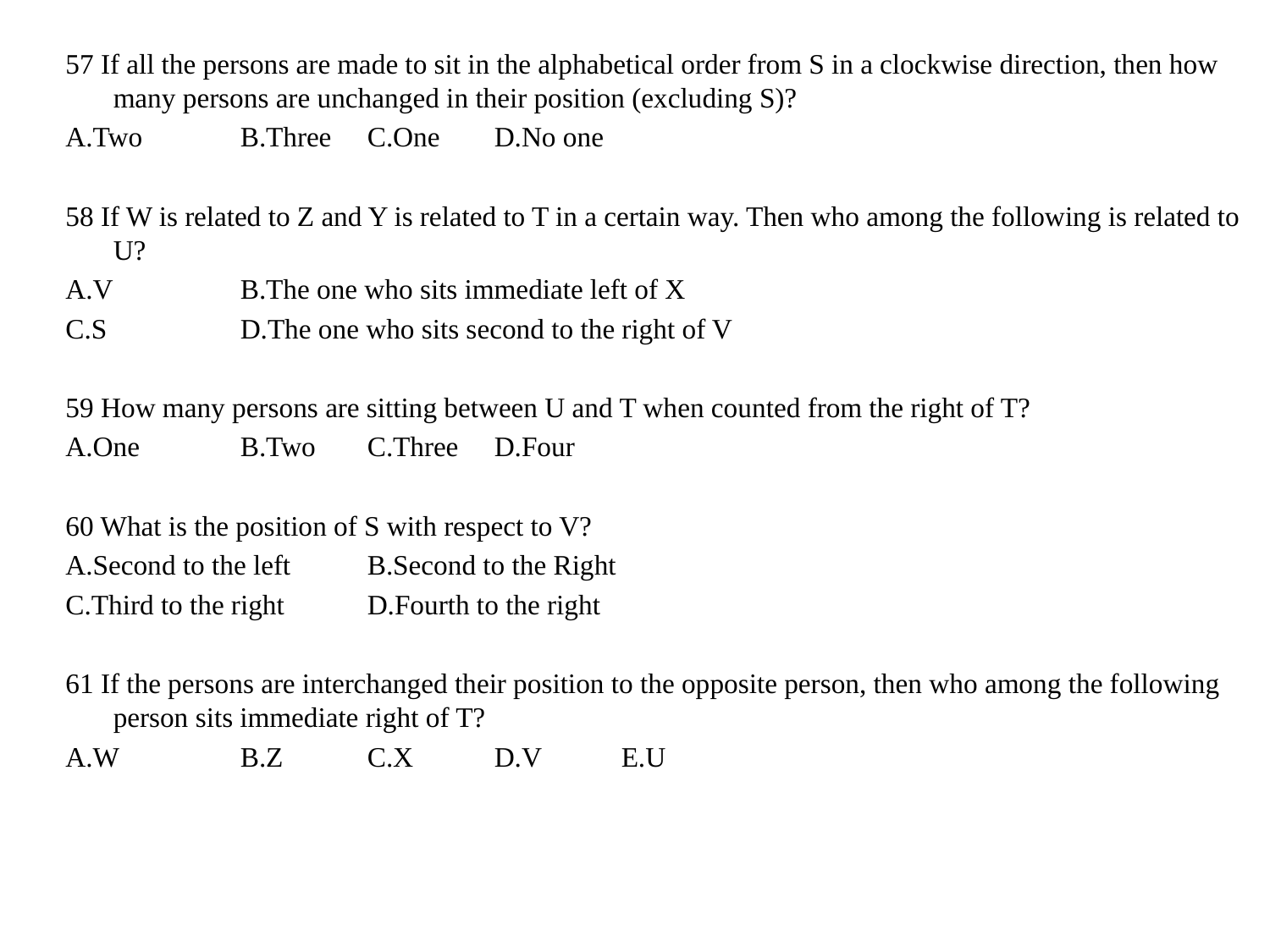

57 If all the persons are made to sit in the alphabetical order from S in a clockwise direction, then how many persons are unchanged in their position (excluding S)?
A.Two	B.Three	C.One	D.No one

58 If W is related to Z and Y is related to T in a certain way. Then who among the following is related to U?
A.V	B.The one who sits immediate left of X
C.S		D.The one who sits second to the right of V

59 How many persons are sitting between U and T when counted from the right of T?
A.One	B.Two	C.Three	D.Four

60 What is the position of S with respect to V?
A.Second to the left	B.Second to the Right
C.Third to the right	D.Fourth to the right

61 If the persons are interchanged their position to the opposite person, then who among the following person sits immediate right of T?
A.W	B.Z	C.X	D.V	E.U